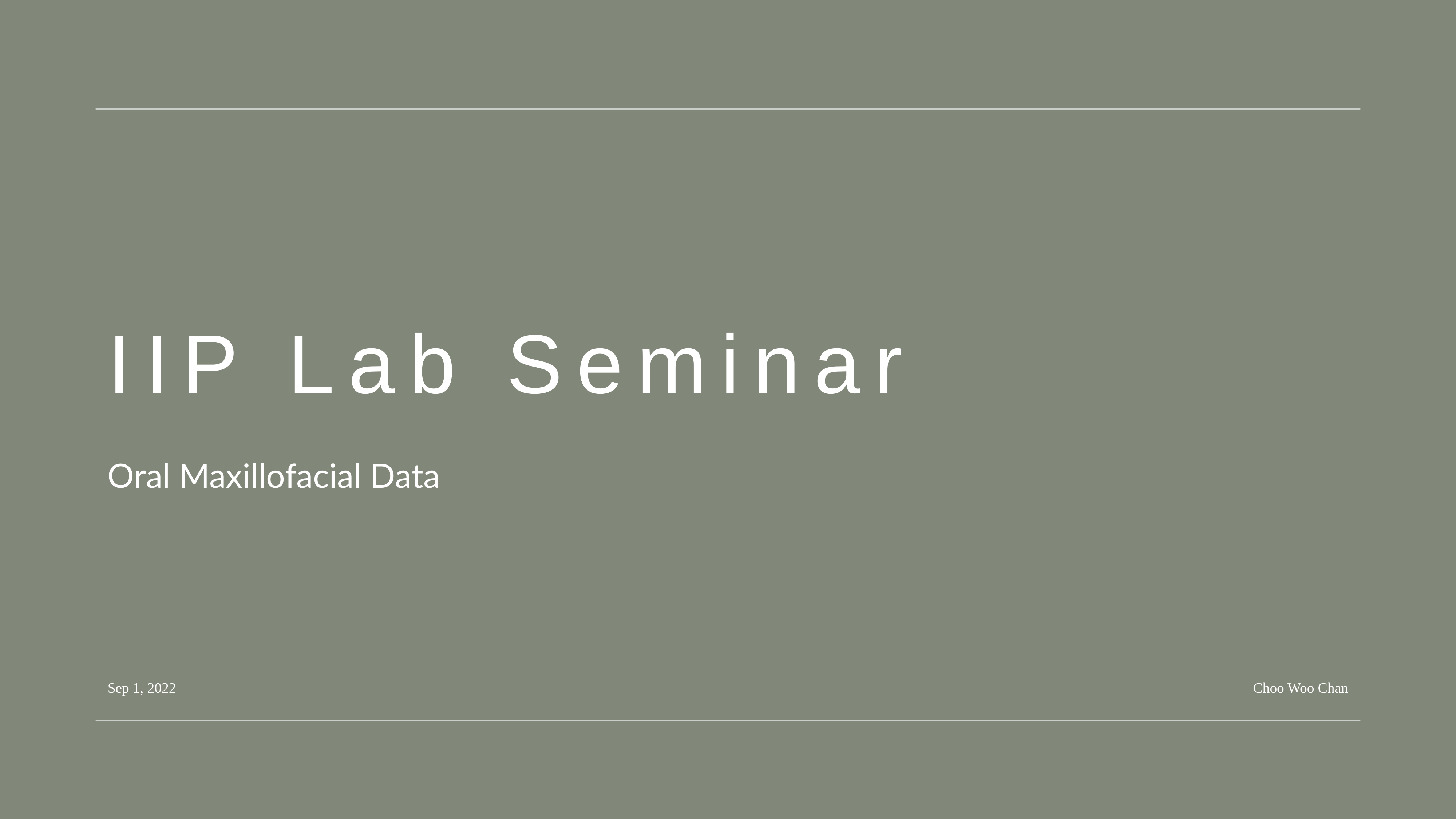

# IIP Lab Seminar
Oral Maxillofacial Data

Sep 1, 2022
Choo Woo Chan